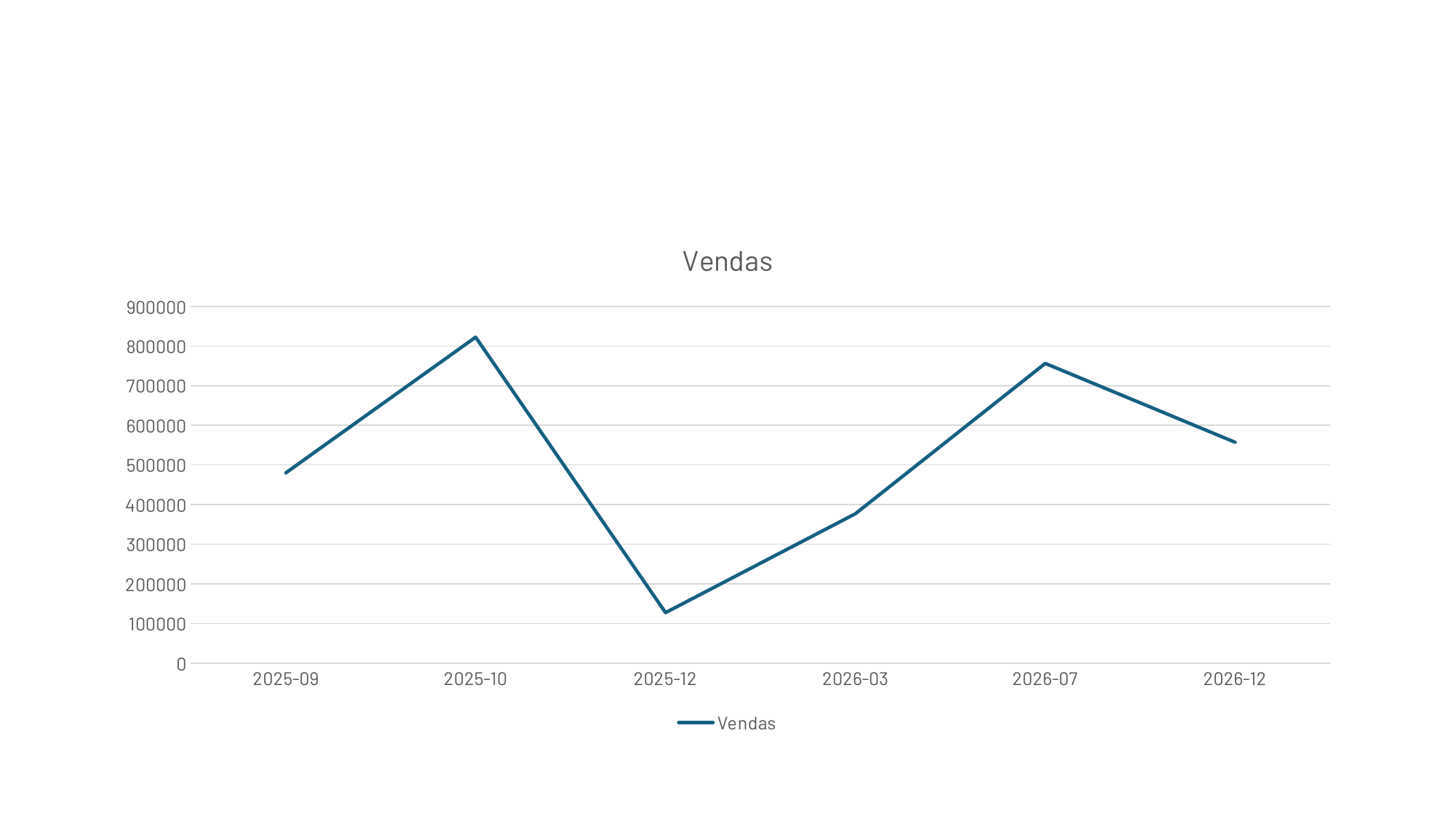

#

### Chart:

| Category | Vendas |
|---|---|
| 2025-09 | 479944.51 |
| 2025-10 | 822345.23 |
| 2025-12 | 127188.61 |
| 2026-03 | 376741.3 |
| 2026-07 | 756191.32 |
| 2026-12 | 557273.94 |